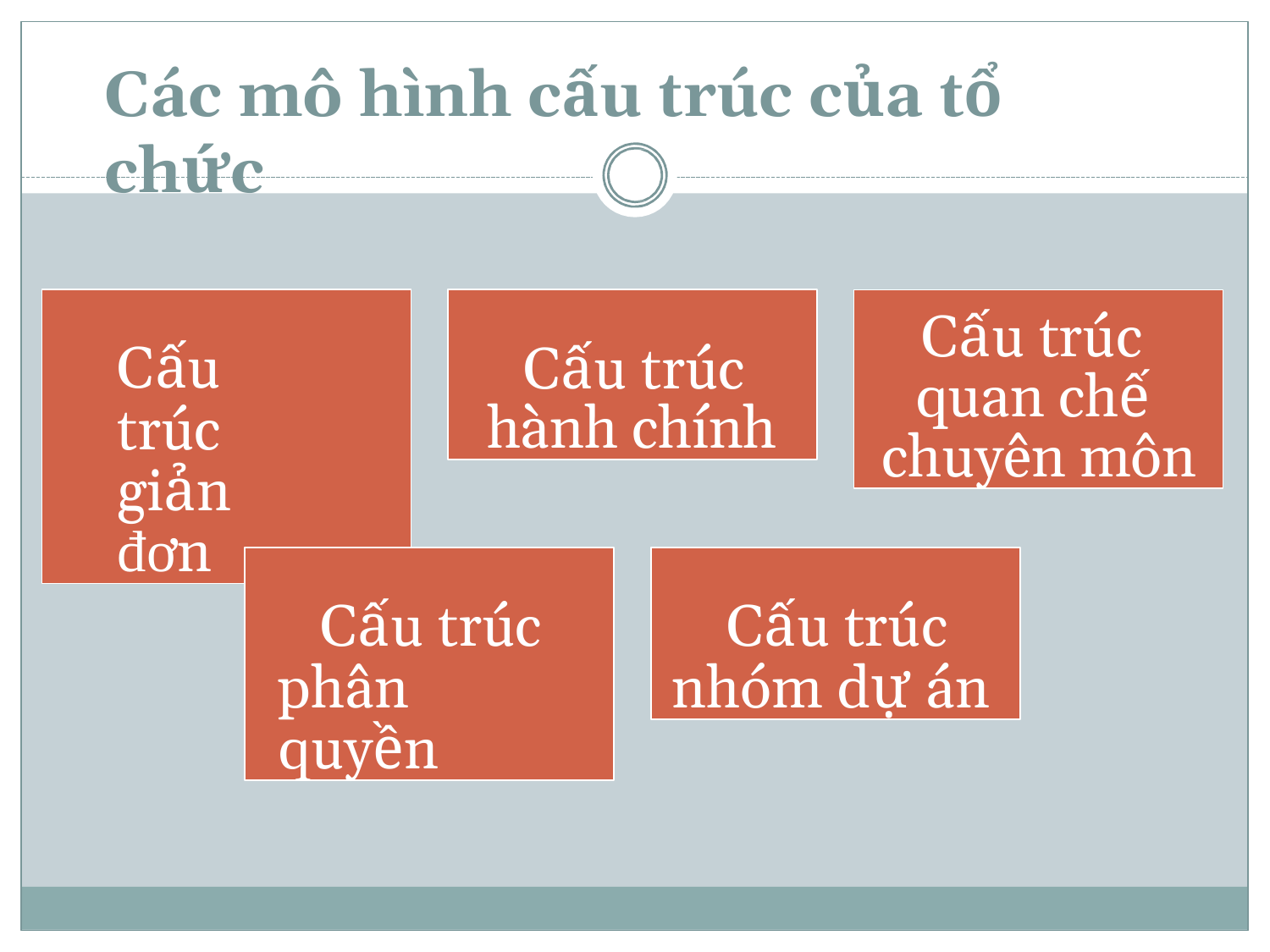

# Các mô hình cấu trúc của tổ chức
Cấu trúc  giản đơn
Cấu trúc  hành chính
Cấu trúc  quan chế  chuyên môn
Cấu trúc  phân quyền
Cấu trúc  nhóm dự	án